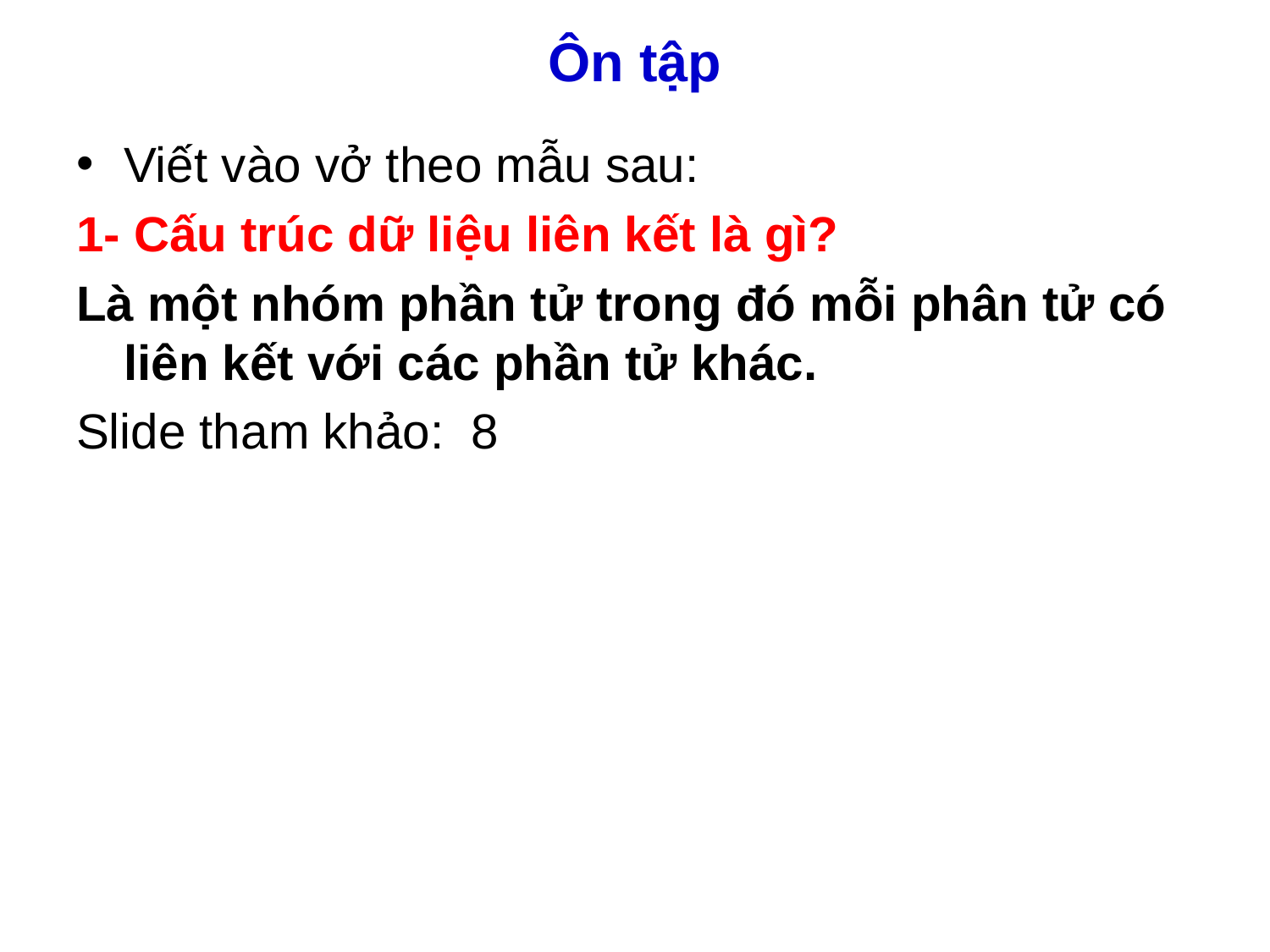

# Ôn tập
Viết vào vở theo mẫu sau:
1- Cấu trúc dữ liệu liên kết là gì?
Là một nhóm phần tử trong đó mỗi phân tử có liên kết với các phần tử khác.
Slide tham khảo:  8